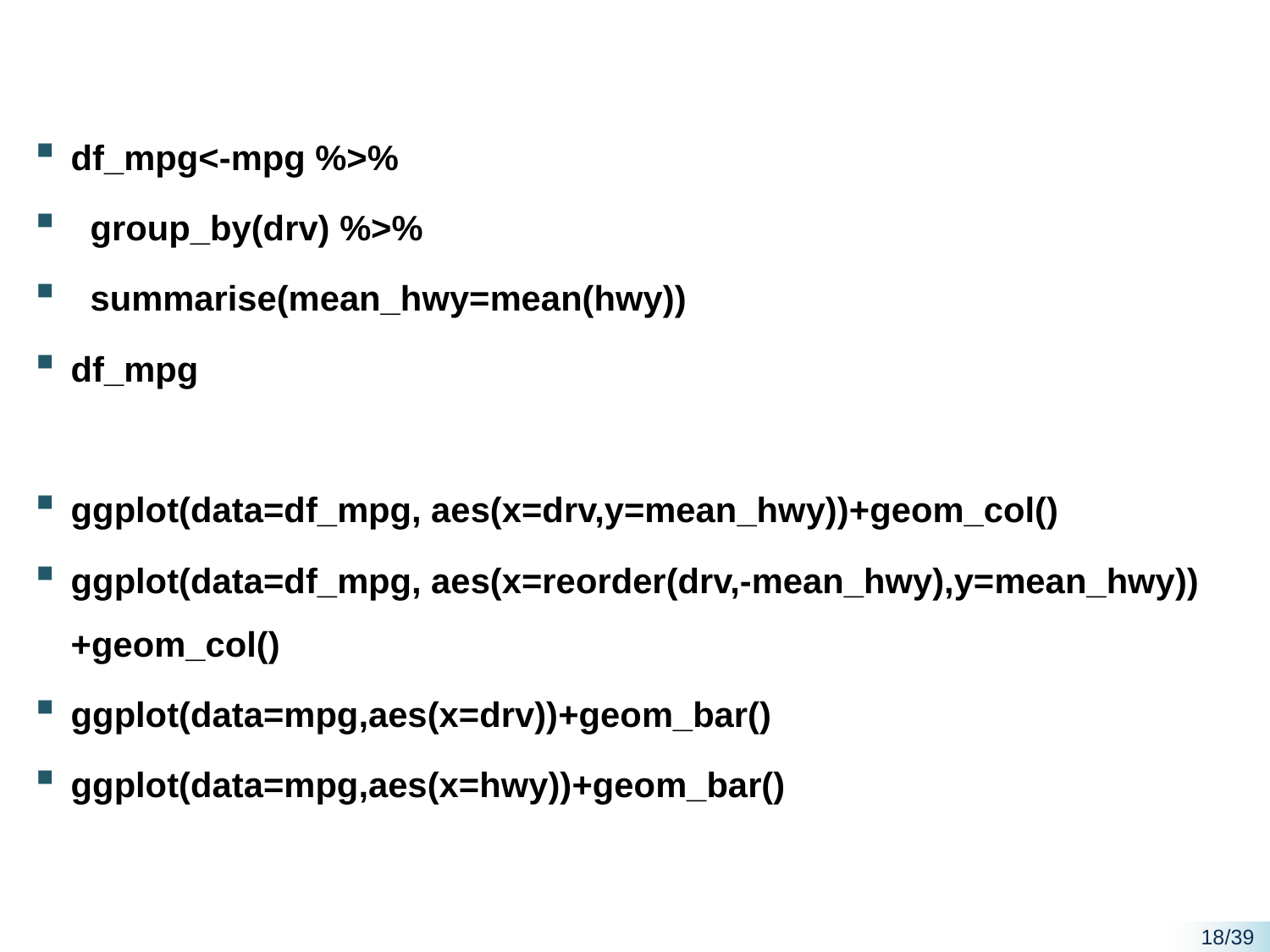

df_mpg<-mpg %>%
  group_by(drv) %>%
  summarise(mean_hwy=mean(hwy))
df_mpg

ggplot(data=df_mpg, aes(x=drv,y=mean_hwy))+geom_col()
ggplot(data=df_mpg, aes(x=reorder(drv,-mean_hwy),y=mean_hwy))+geom_col()
ggplot(data=mpg,aes(x=drv))+geom_bar()
ggplot(data=mpg,aes(x=hwy))+geom_bar()